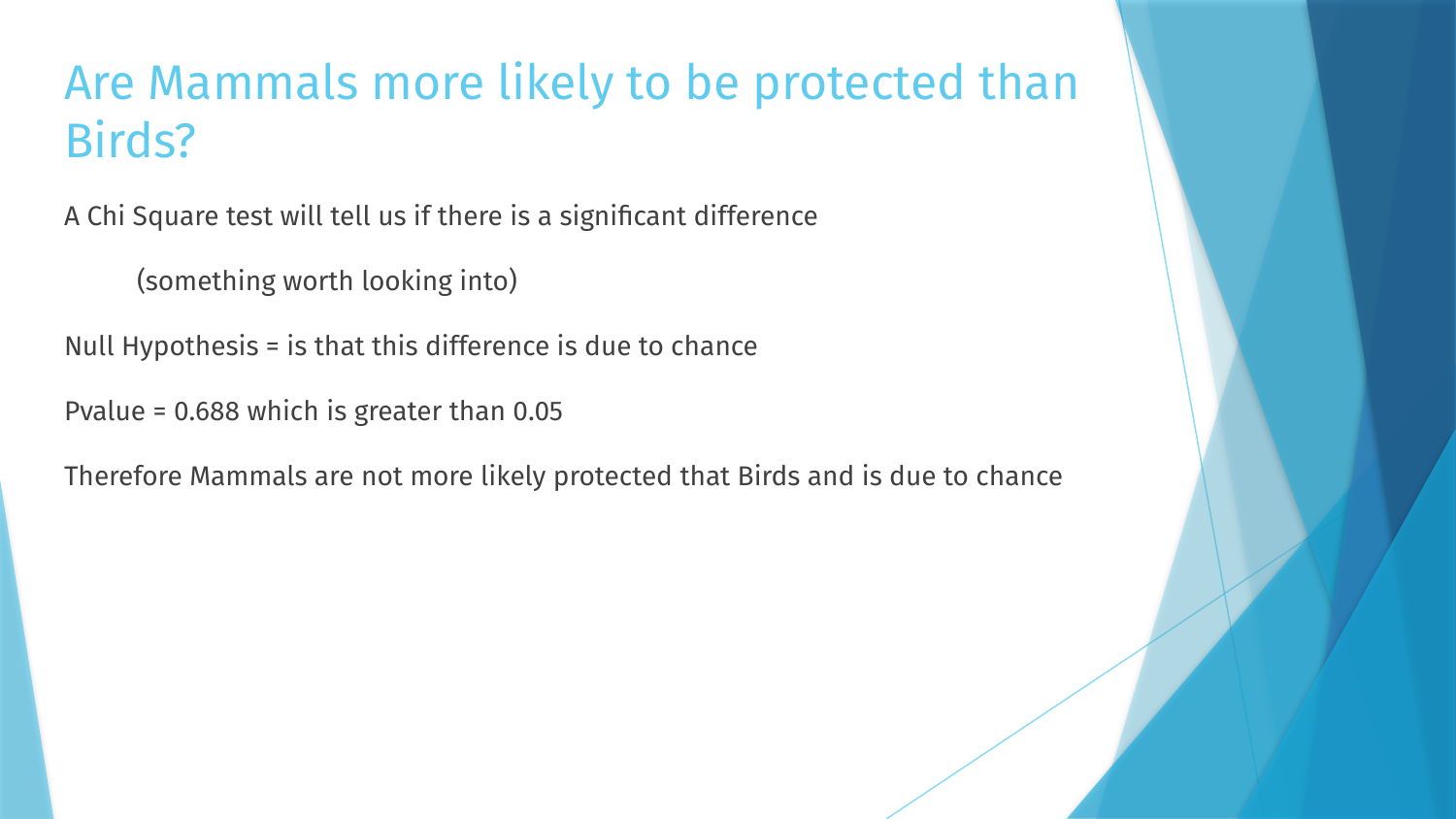

# Are Mammals more likely to be protected than Birds?

A Chi Square test will tell us if there is a significant difference
(something worth looking into)
Null Hypothesis = is that this difference is due to chance
Pvalue = 0.688 which is greater than 0.05
Therefore Mammals are not more likely protected that Birds and is due to chance